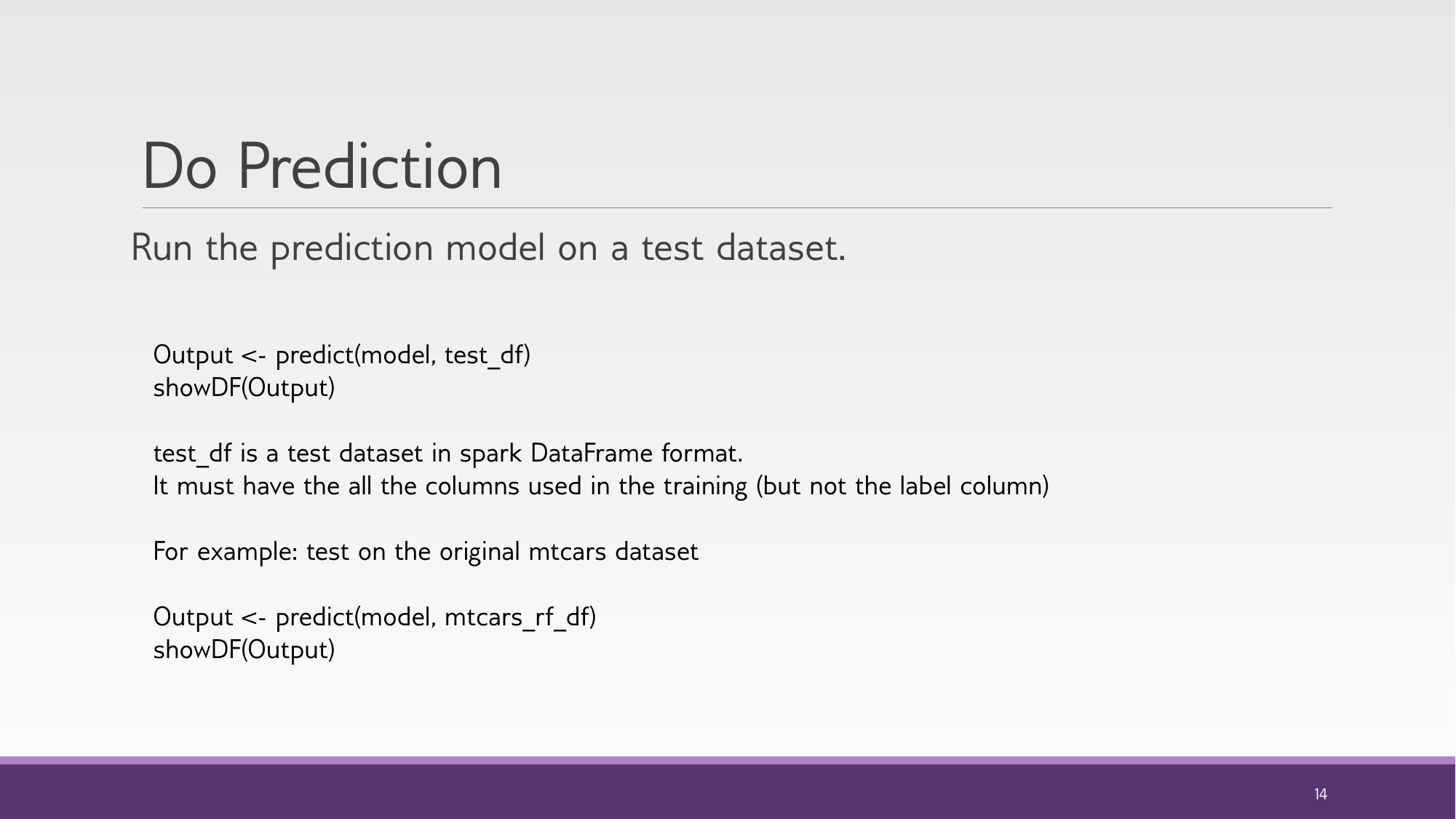

# Do Prediction
Run the prediction model on a test dataset.
Output <- predict(model, test_df)
showDF(Output)

test_df is a test dataset in spark DataFrame format.
It must have the all the columns used in the training (but not the label column)

For example: test on the original mtcars dataset

Output <- predict(model, mtcars_rf_df)
showDF(Output)

14